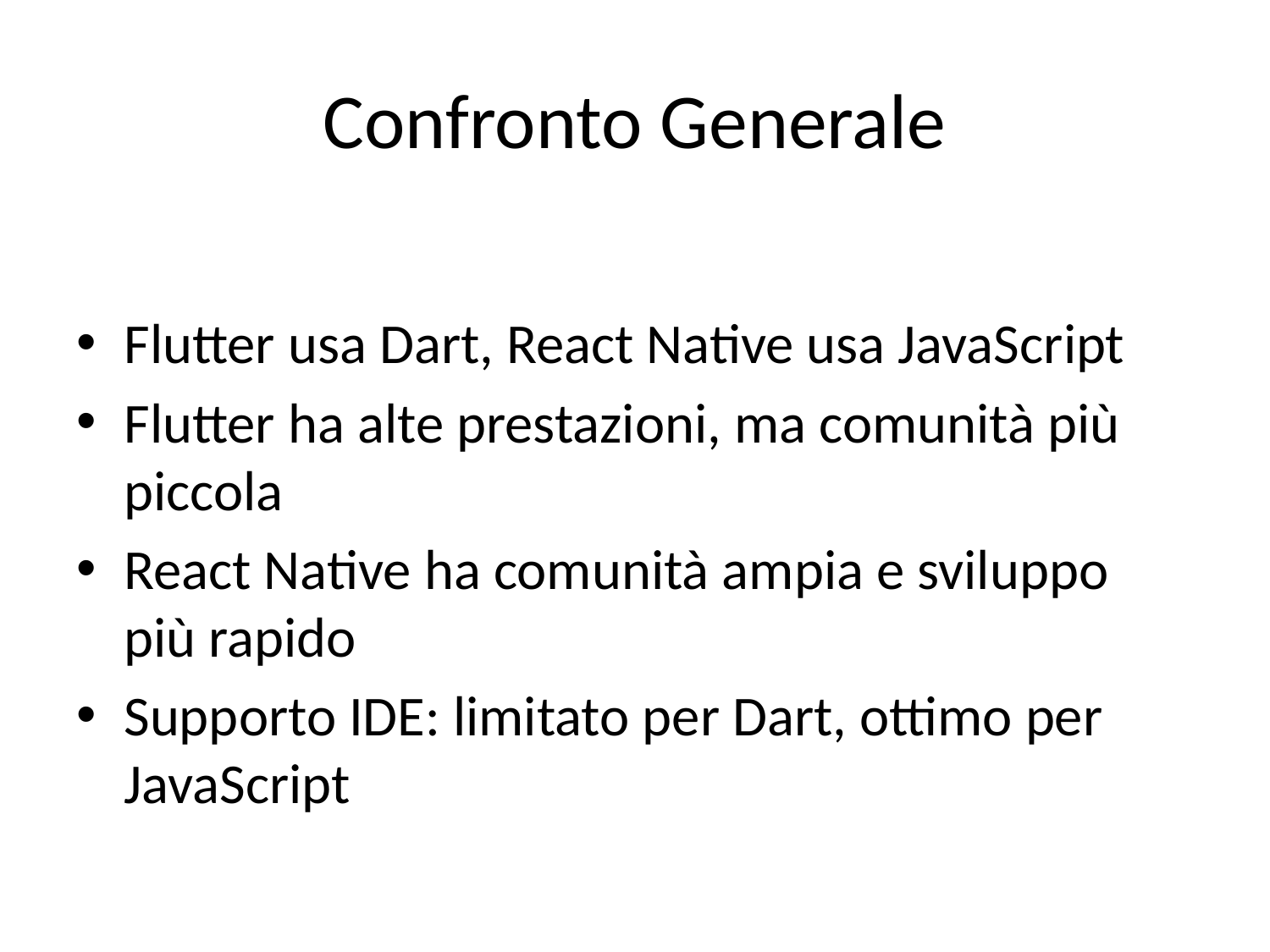

# Confronto Generale

Flutter usa Dart, React Native usa JavaScript
Flutter ha alte prestazioni, ma comunità più piccola
React Native ha comunità ampia e sviluppo più rapido
Supporto IDE: limitato per Dart, ottimo per JavaScript